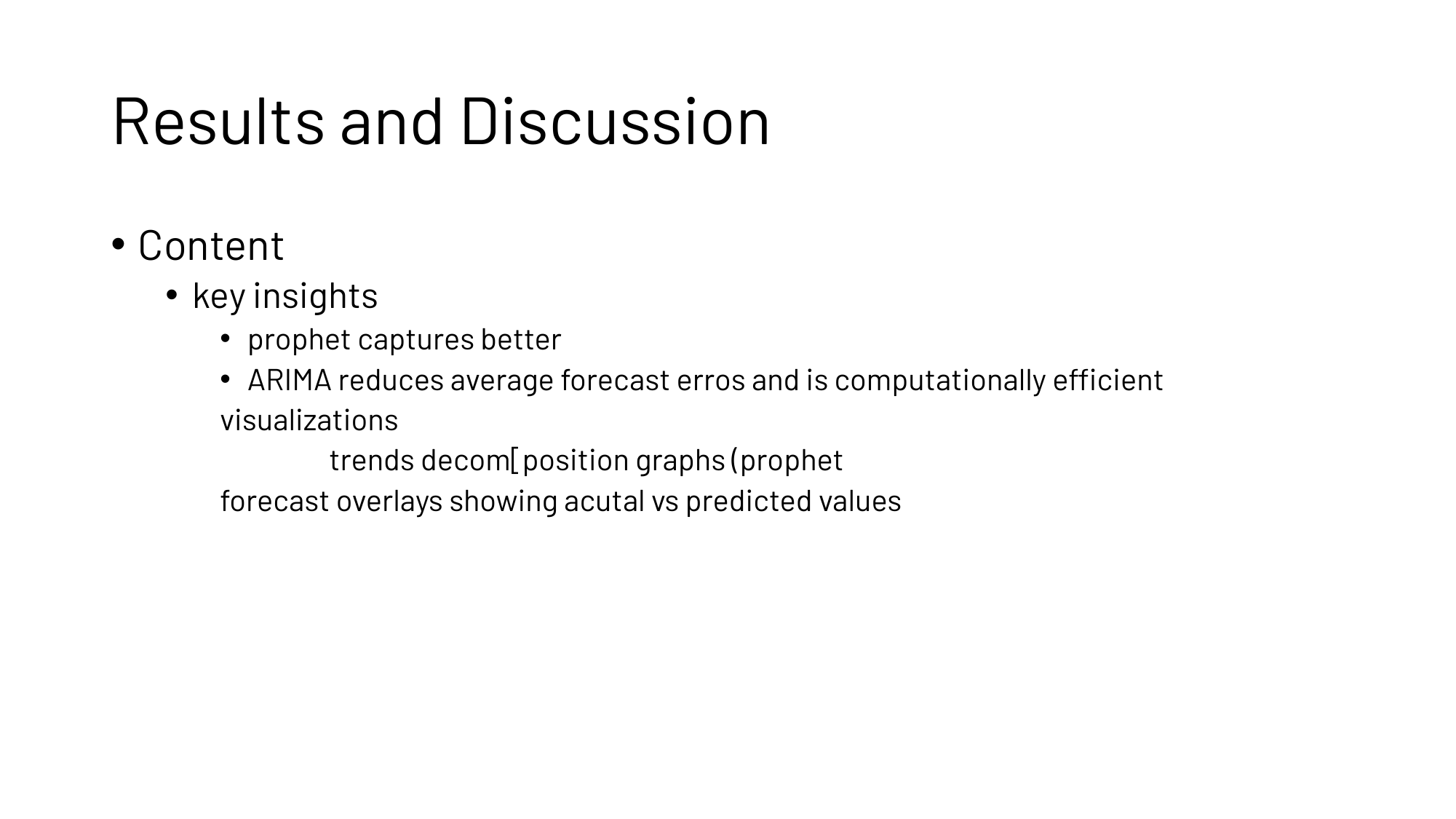

# Results and Discussion
Content
key insights
prophet captures better
ARIMA reduces average forecast erros and is computationally efficient
visualizations
	trends decom[position graphs (prophet
forecast overlays showing acutal vs predicted values